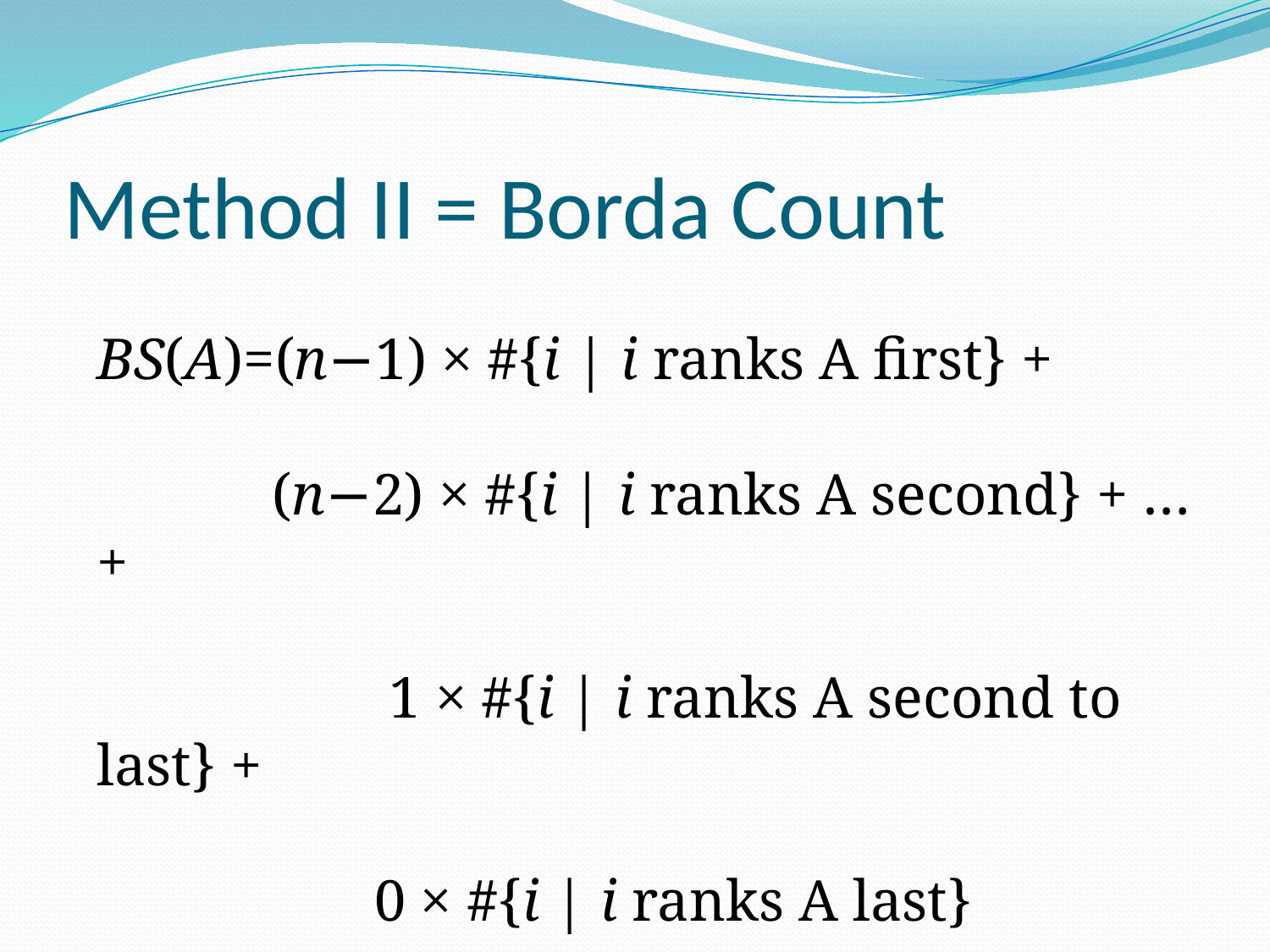

# Method II = Borda Count
BS(A)=(n−1) × #{i | i ranks A first} +
            (n−2) × #{i | i ranks A second} + … +
                    1 × #{i | i ranks A second to last} +
                   0 × #{i | i ranks A last}